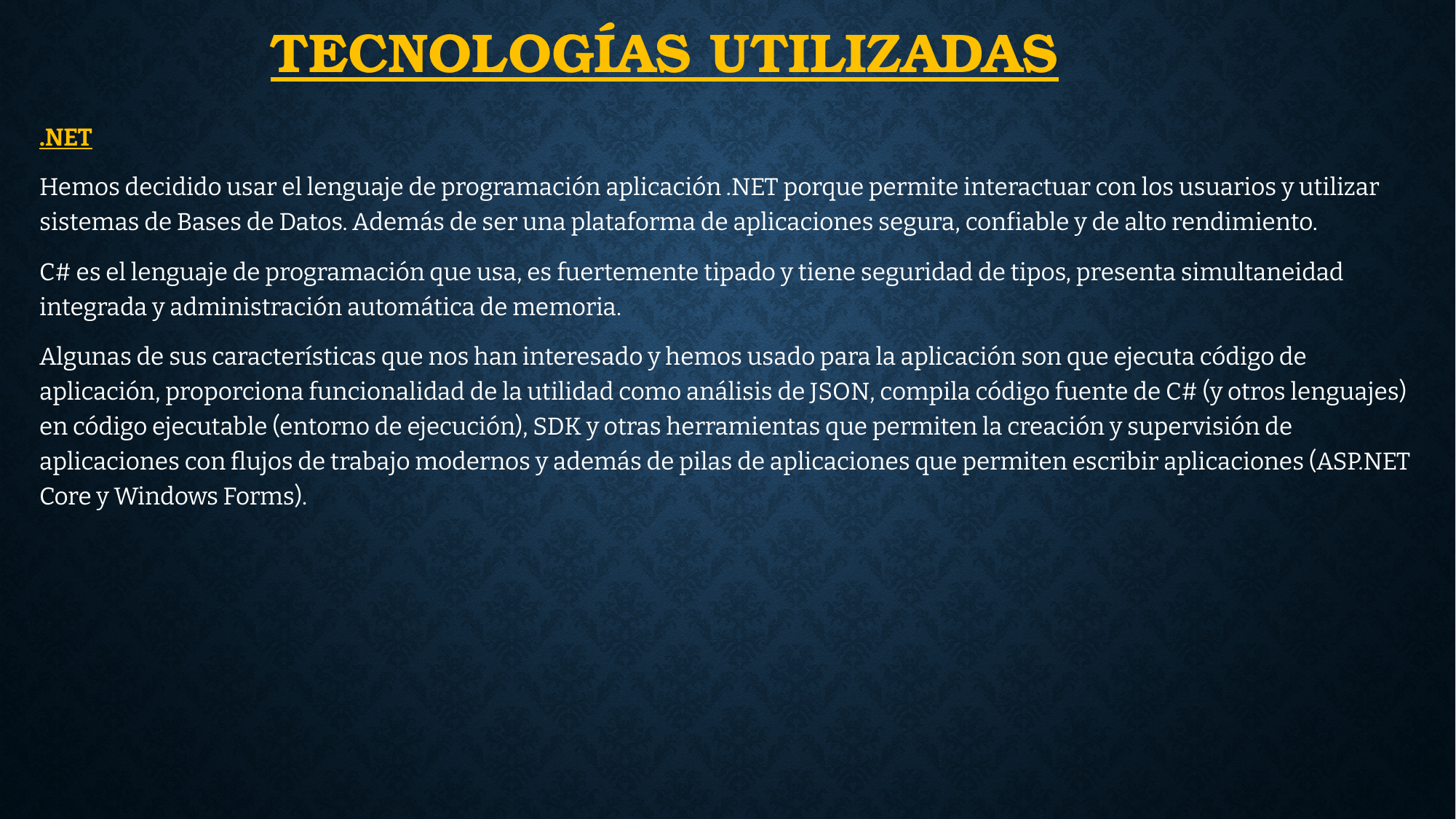

# Tecnologías Utilizadas
.NET
Hemos decidido usar el lenguaje de programación aplicación .NET porque permite interactuar con los usuarios y utilizar sistemas de Bases de Datos. Además de ser una plataforma de aplicaciones segura, confiable y de alto rendimiento.
C# es el lenguaje de programación que usa, es fuertemente tipado y tiene seguridad de tipos, presenta simultaneidad integrada y administración automática de memoria.
Algunas de sus características que nos han interesado y hemos usado para la aplicación son que ejecuta código de aplicación, proporciona funcionalidad de la utilidad como análisis de JSON, compila código fuente de C# (y otros lenguajes) en código ejecutable (entorno de ejecución), SDK y otras herramientas que permiten la creación y supervisión de aplicaciones con flujos de trabajo modernos y además de pilas de aplicaciones que permiten escribir aplicaciones (ASP.NET Core y Windows Forms).